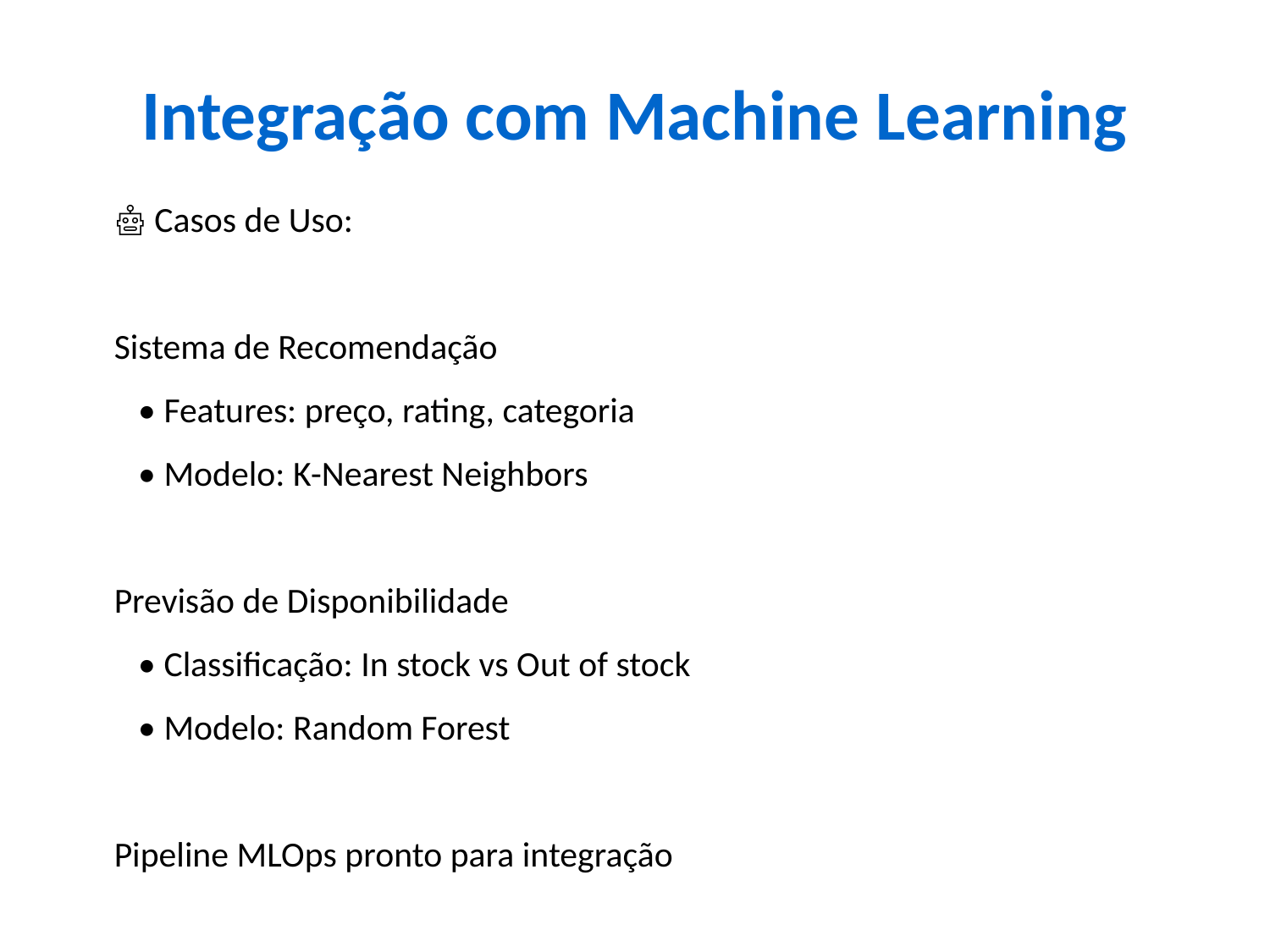

Integração com Machine Learning
🤖 Casos de Uso:

Sistema de Recomendação
   • Features: preço, rating, categoria
   • Modelo: K-Nearest Neighbors

Previsão de Disponibilidade
   • Classificação: In stock vs Out of stock
   • Modelo: Random Forest

Pipeline MLOps pronto para integração